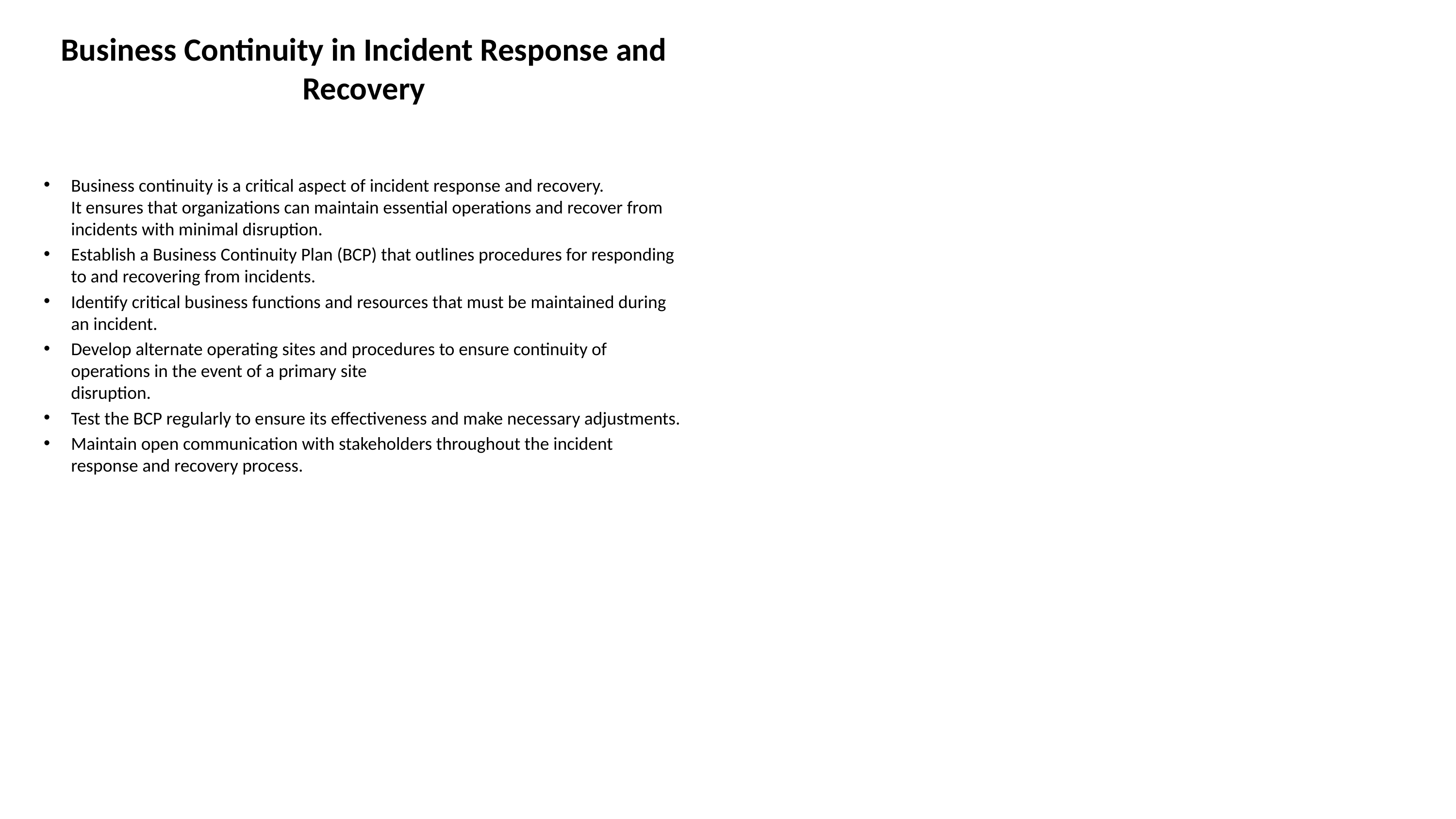

# Business Continuity in Incident Response and Recovery

Business continuity is a critical aspect of incident response and recovery.
It ensures that organizations can maintain essential operations and recover from incidents with minimal disruption.
Establish a Business Continuity Plan (BCP) that outlines procedures for responding to and recovering from incidents.
Identify critical business functions and resources that must be maintained during an incident.
Develop alternate operating sites and procedures to ensure continuity of operations in the event of a primary site
disruption.
Test the BCP regularly to ensure its effectiveness and make necessary adjustments.
Maintain open communication with stakeholders throughout the incident response and recovery process.